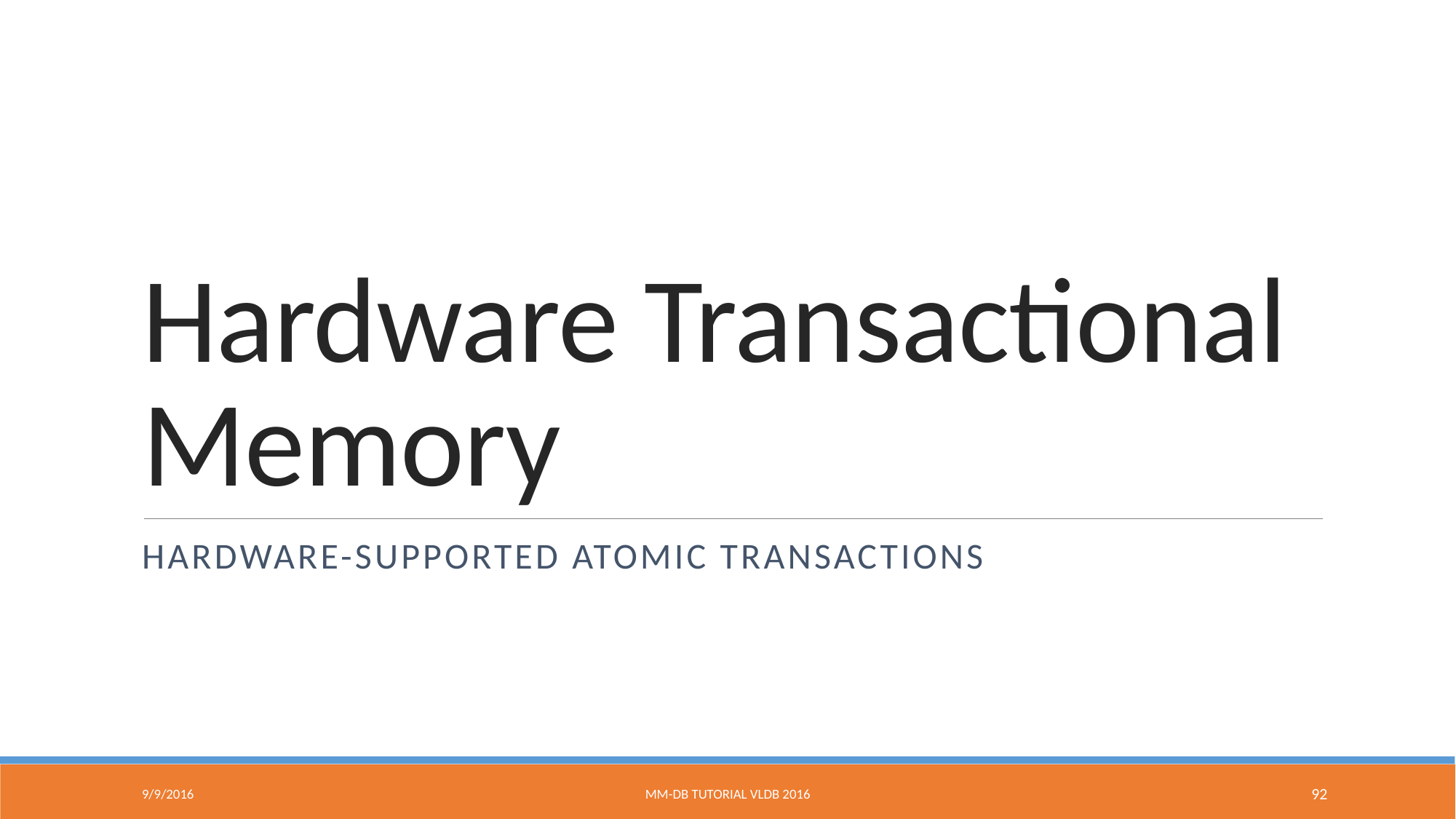

# Hardware Transactional Memory
Hardware-supported atomic transactions
9/9/2016
MM-DB Tutorial VLDB 2016
92